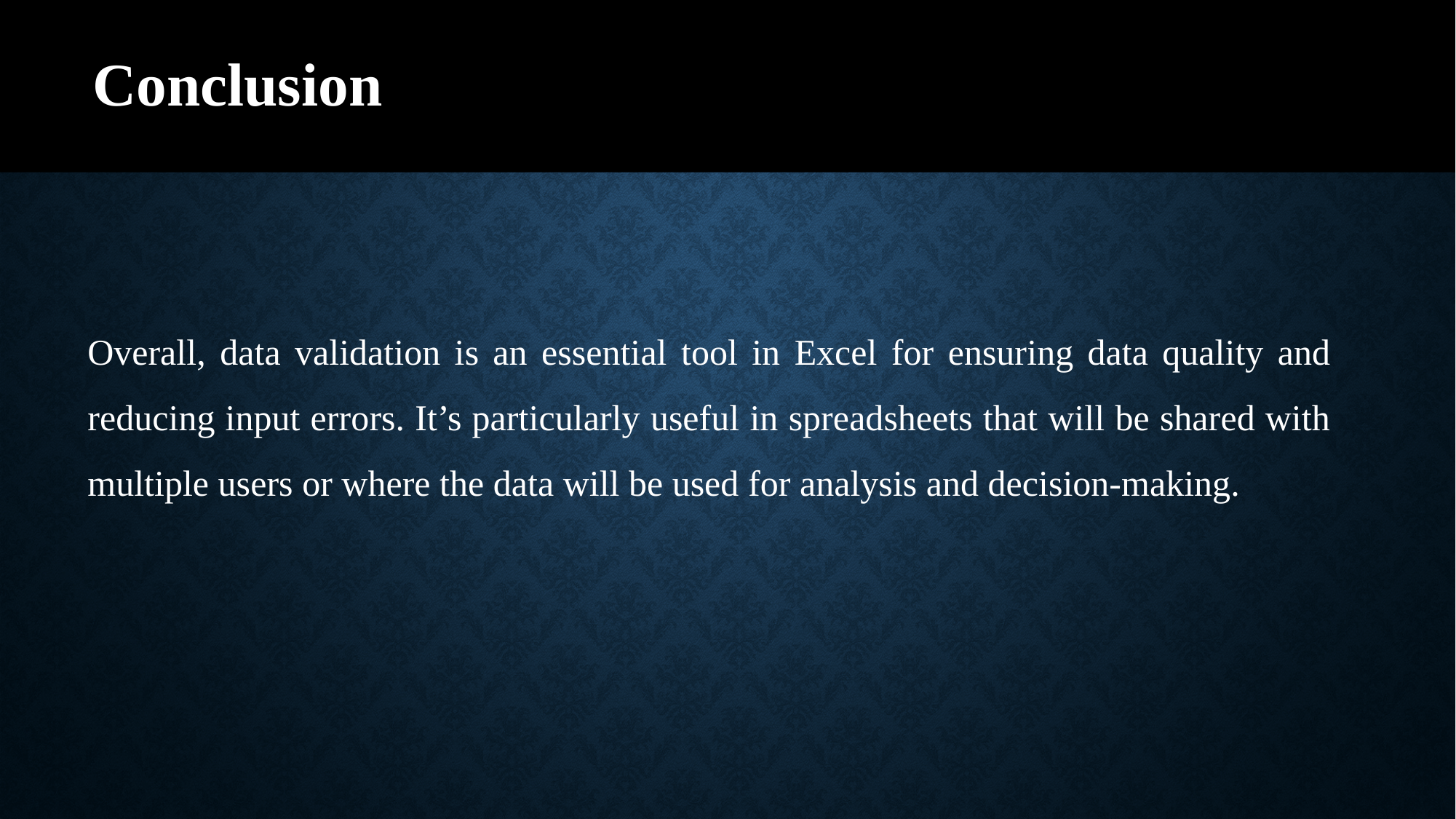

# Conclusion
Overall, data validation is an essential tool in Excel for ensuring data quality and reducing input errors. It’s particularly useful in spreadsheets that will be shared with multiple users or where the data will be used for analysis and decision-making.